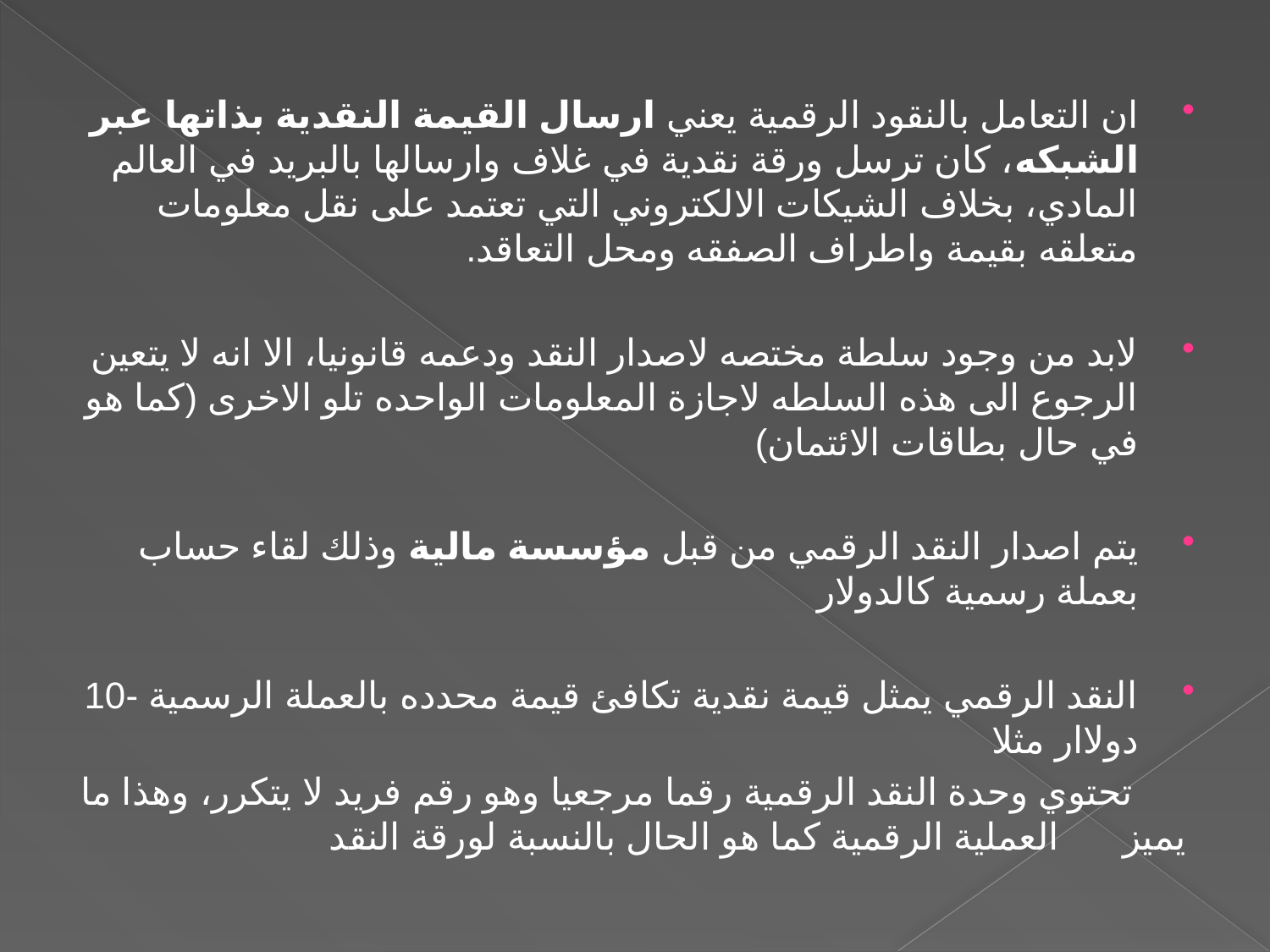

ان التعامل بالنقود الرقمية يعني ارسال القيمة النقدية بذاتها عبر الشبكه، كان ترسل ورقة نقدية في غلاف وارسالها بالبريد في العالم المادي، بخلاف الشيكات الالكتروني التي تعتمد على نقل معلومات متعلقه بقيمة واطراف الصفقه ومحل التعاقد.

لابد من وجود سلطة مختصه لاصدار النقد ودعمه قانونيا، الا انه لا يتعين الرجوع الى هذه السلطه لاجازة المعلومات الواحده تلو الاخرى (كما هو في حال بطاقات الائتمان)

يتم اصدار النقد الرقمي من قبل مؤسسة مالية وذلك لقاء حساب بعملة رسمية كالدولار

النقد الرقمي يمثل قيمة نقدية تكافئ قيمة محدده بالعملة الرسمية -10 دولاار مثلا
     تحتوي وحدة النقد الرقمية رقما مرجعيا وهو رقم فريد لا يتكرر، وهذا ما يميز      العملية الرقمية كما هو الحال بالنسبة لورقة النقد